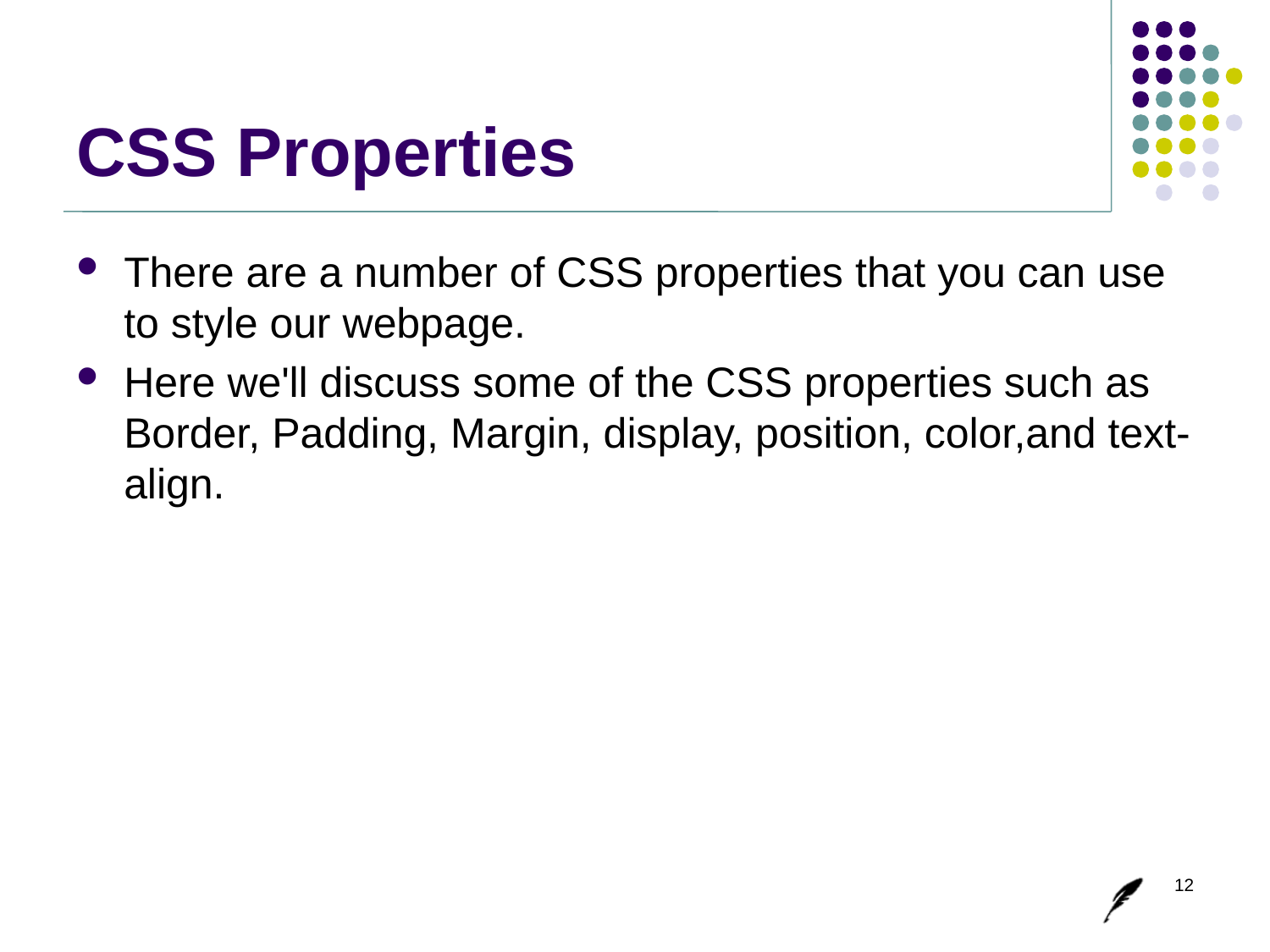

# CSS Properties
There are a number of CSS properties that you can use to style our webpage.
Here we'll discuss some of the CSS properties such as Border, Padding, Margin, display, position, color,and text-align.
12